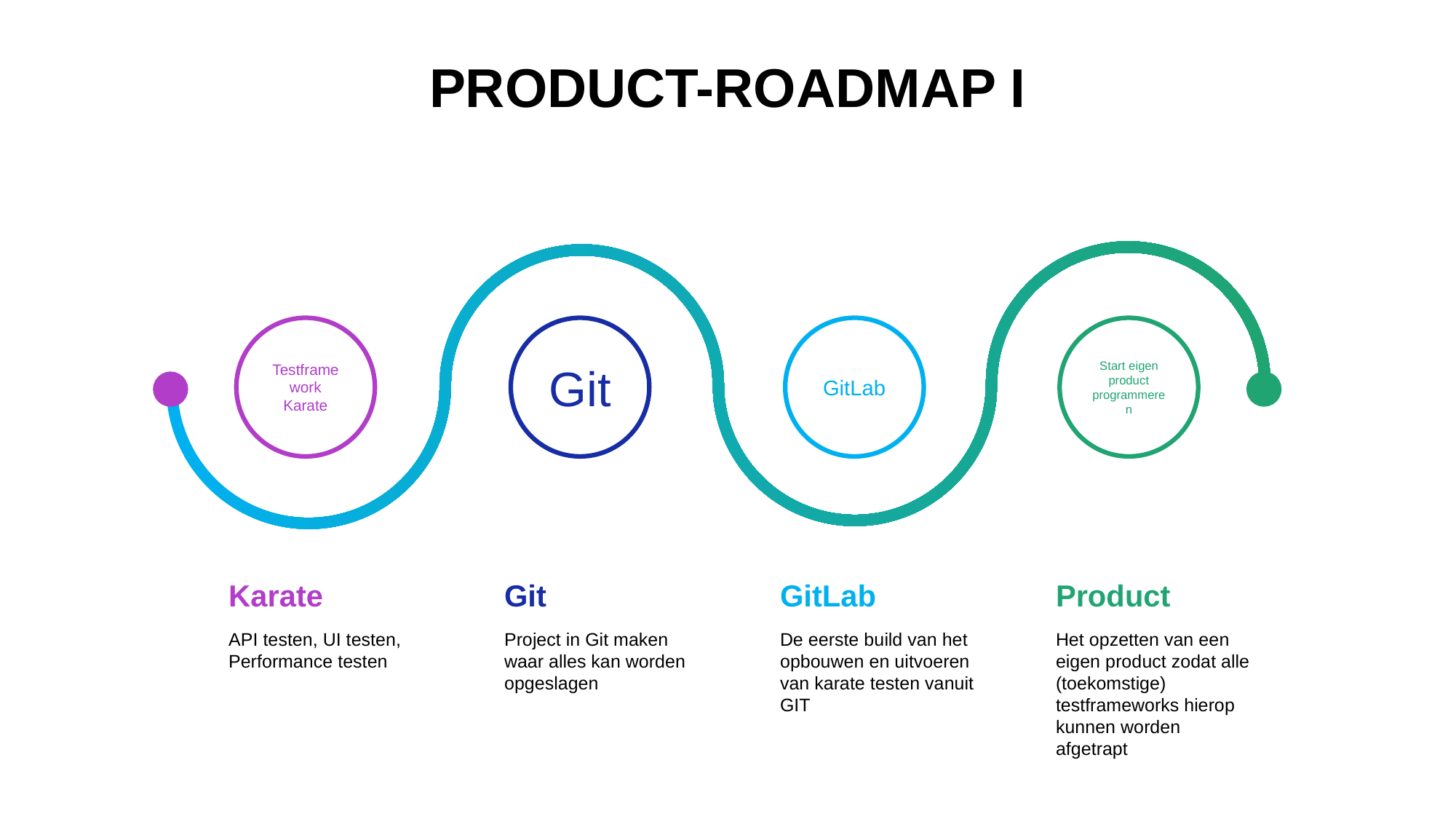

# Product-roadmap I

Testframework Karate
Git
GitLab
Start eigen product programmeren

Karate
Git
GitLab
Product
API testen, UI testen, Performance testen

Project in Git maken waar alles kan worden opgeslagen

De eerste build van het opbouwen en uitvoeren van karate testen vanuit GIT

Het opzetten van een eigen product zodat alle (toekomstige) testframeworks hierop kunnen worden afgetrapt